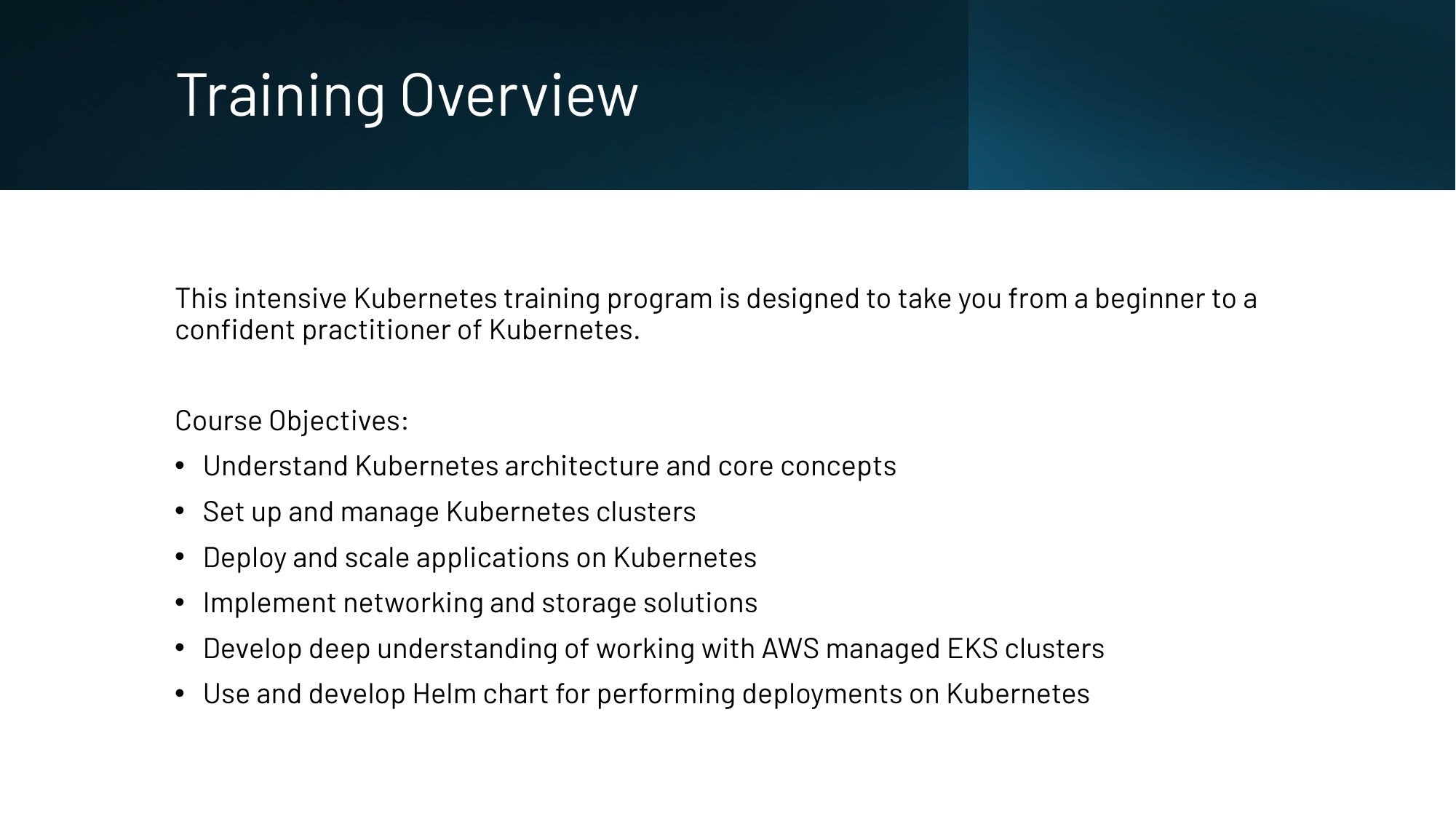

# Training Overview
This intensive Kubernetes training program is designed to take you from a beginner to a confident practitioner of Kubernetes.

Course Objectives:
Understand Kubernetes architecture and core concepts
Set up and manage Kubernetes clusters
Deploy and scale applications on Kubernetes
Implement networking and storage solutions
Develop deep understanding of working with AWS managed EKS clusters
Use and develop Helm chart for performing deployments on Kubernetes